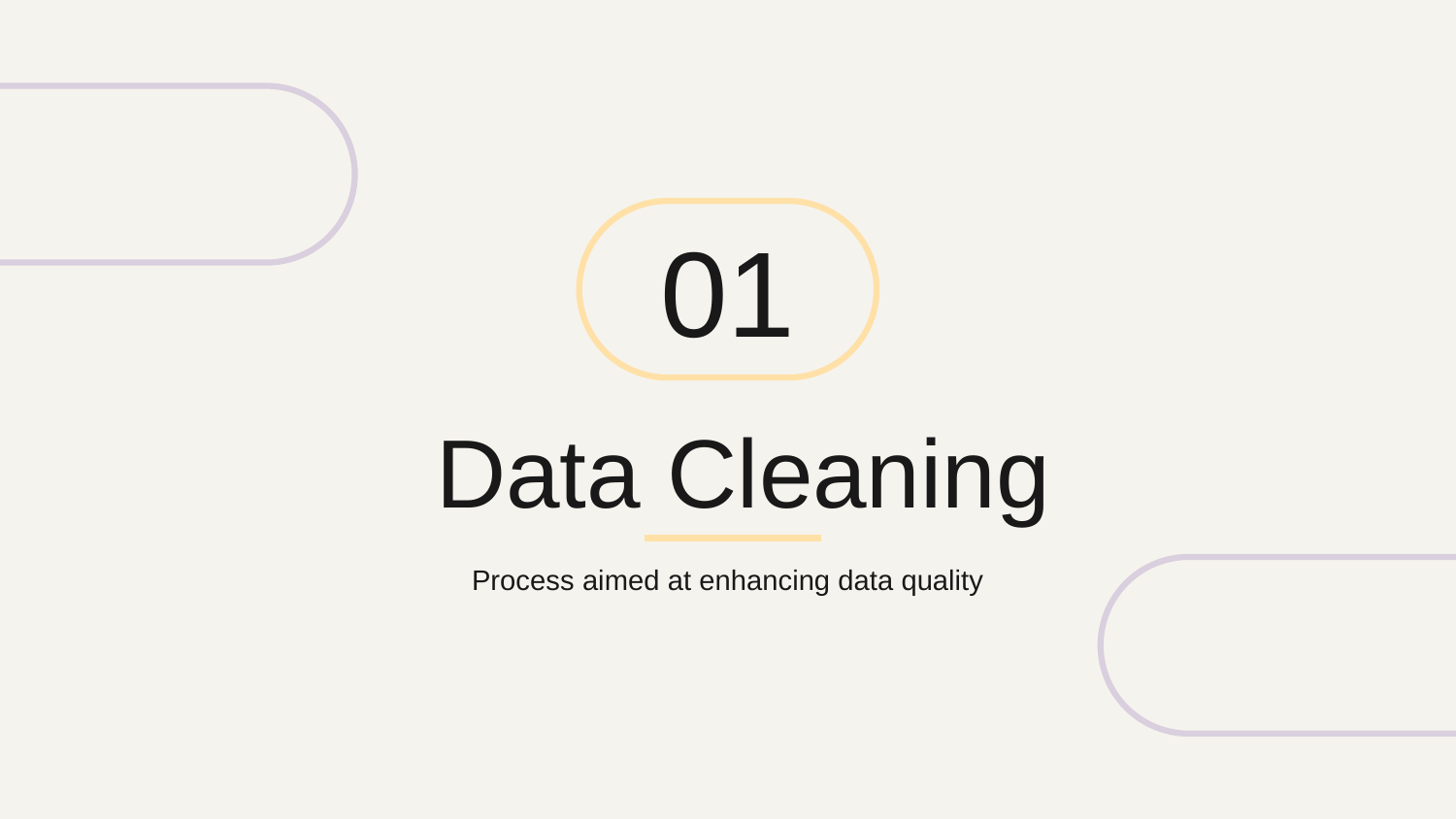

01

# Data Cleaning
Process aimed at enhancing data quality